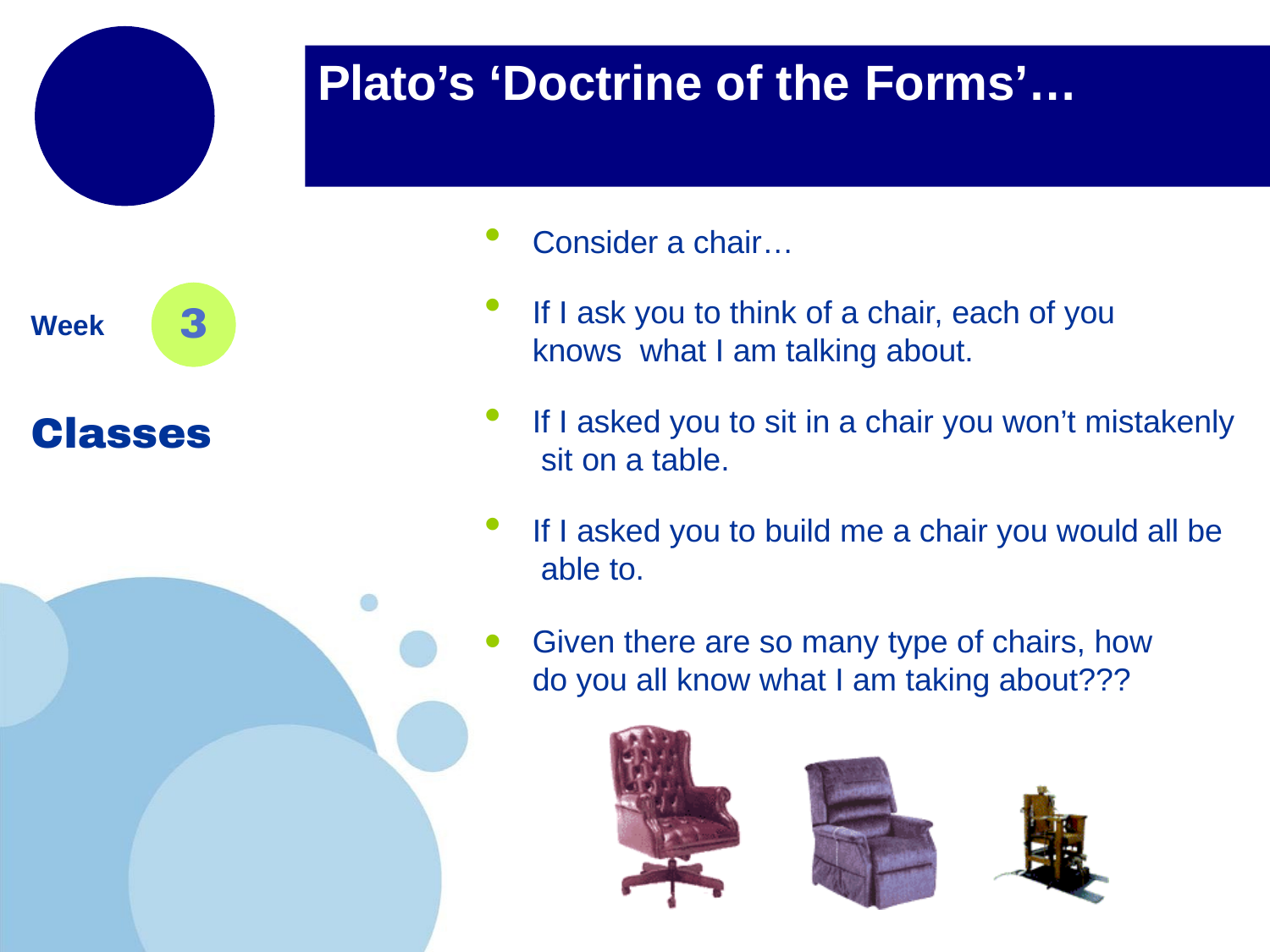

# Plato’s ‘Doctrine of the Forms’…
Consider a chair…
If I ask you to think of a chair, each of you knows  what I am talking about.

3
Week
If I asked you to sit in a chair you won’t mistakenly  sit on a table.
Classes
If I asked you to build me a chair you would all be  able to.

Given there are so many type of chairs, how do you all know what I am taking about???